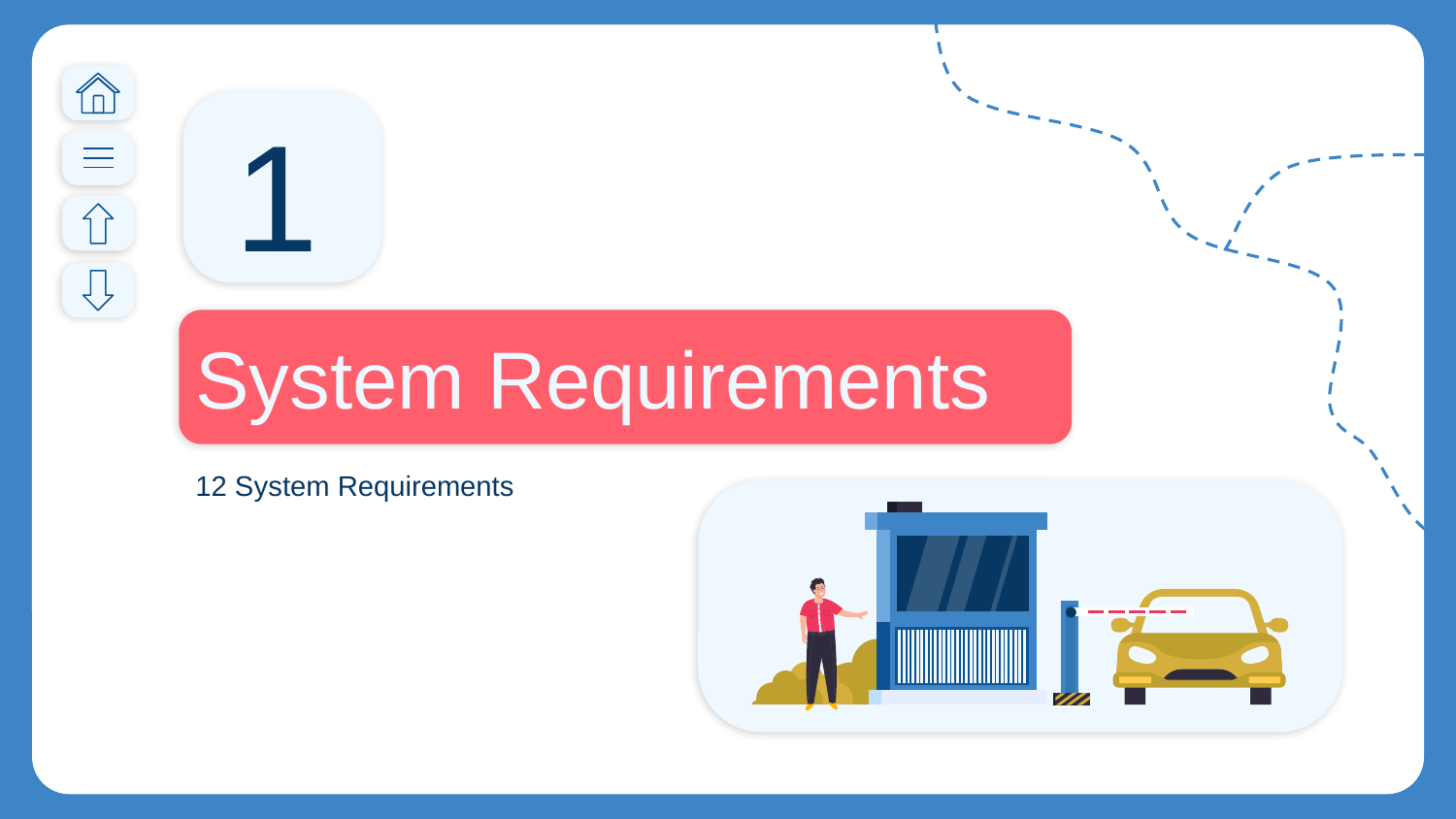

# 1

System Requirements
12 System Requirements